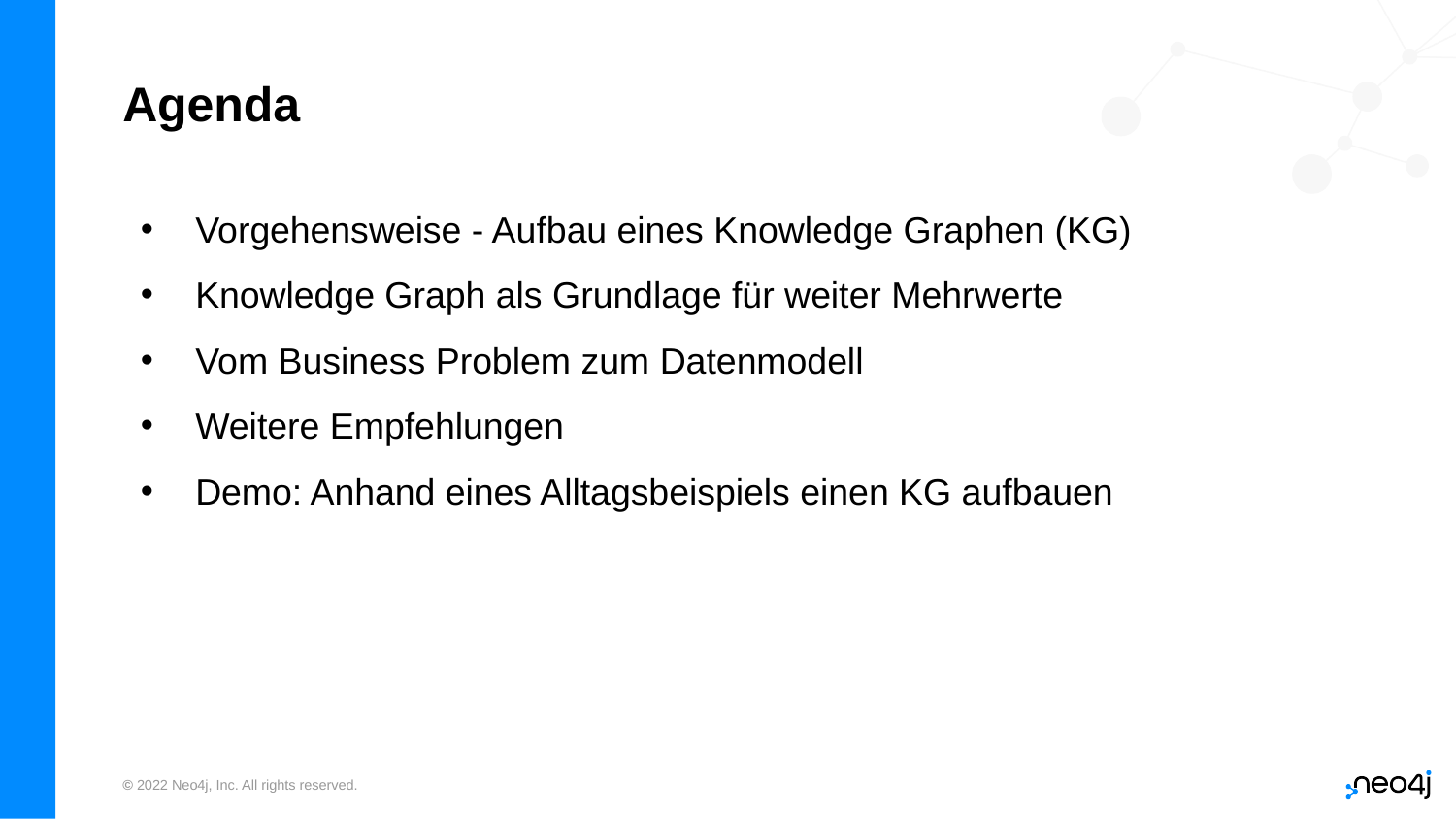

# Agenda
Vorgehensweise - Aufbau eines Knowledge Graphen (KG)
Knowledge Graph als Grundlage für weiter Mehrwerte
Vom Business Problem zum Datenmodell
Weitere Empfehlungen
Demo: Anhand eines Alltagsbeispiels einen KG aufbauen